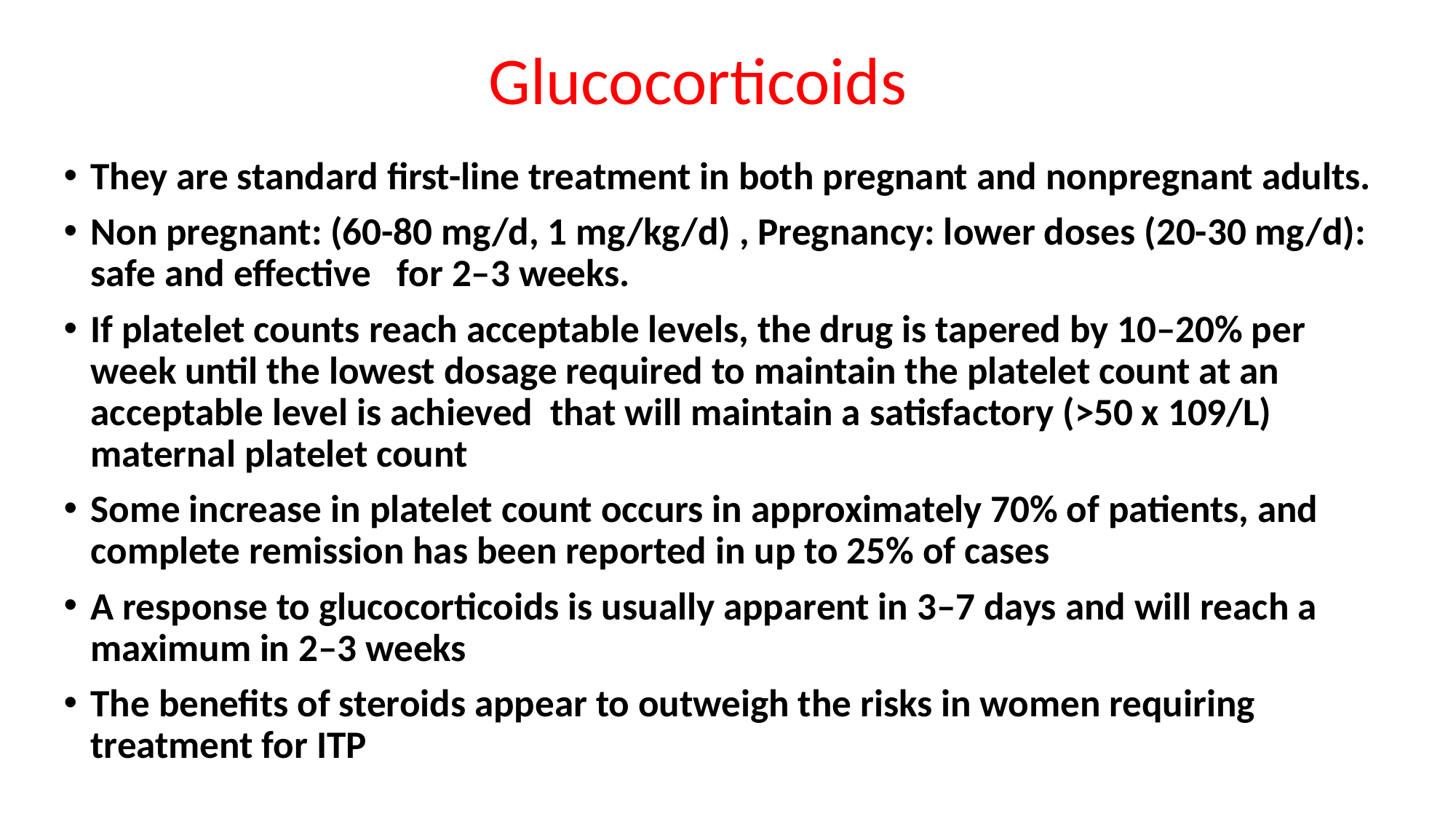

# Glucocorticoids
They are standard first-line treatment in both pregnant and nonpregnant adults.
Non pregnant: (60-80 mg/d, 1 mg/kg/d) , Pregnancy: lower doses (20-30 mg/d): safe and effective   for 2–3 weeks.
If platelet counts reach acceptable levels, the drug is tapered by 10–20% per week until the lowest dosage required to maintain the platelet count at an acceptable level is achieved  that will maintain a satisfactory (>50 x 109/L) maternal platelet count
Some increase in platelet count occurs in approximately 70% of patients, and complete remission has been reported in up to 25% of cases
A response to glucocorticoids is usually apparent in 3–7 days and will reach a maximum in 2–3 weeks
The benefits of steroids appear to outweigh the risks in women requiring treatment for ITP